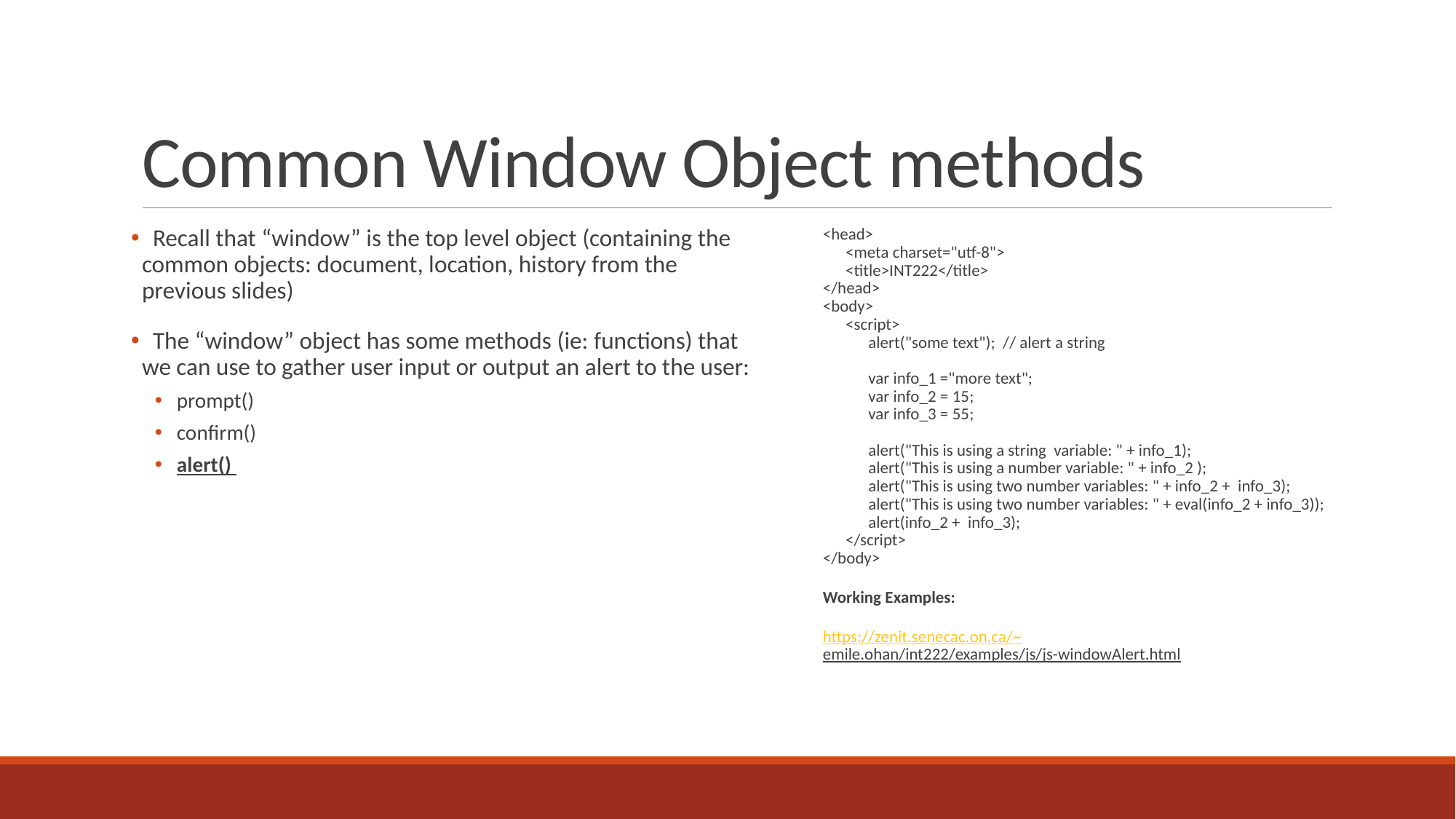

# Common Window Object methods
  Recall that “window” is the top level object (containing the common objects: document, location, history from the previous slides)
  The “window” object has some methods (ie: functions) that we can use to gather user input or output an alert to the user:
prompt()
confirm()
alert()
<head>
      <meta charset="utf-8">
      <title>INT222</title>
</head>
<body>
      <script>
            alert("some text");  // alert a string
            var info_1 ="more text";
            var info_2 = 15;
            var info_3 = 55;
            alert("This is using a string  variable: " + info_1);
            alert("This is using a number variable: " + info_2 );
            alert("This is using two number variables: " + info_2 +  info_3);
            alert("This is using two number variables: " + eval(info_2 + info_3));
            alert(info_2 +  info_3);
      </script>
</body>
Working Examples:
https://zenit.senecac.on.ca/~emile.ohan/int222/examples/js/js-windowAlert.html